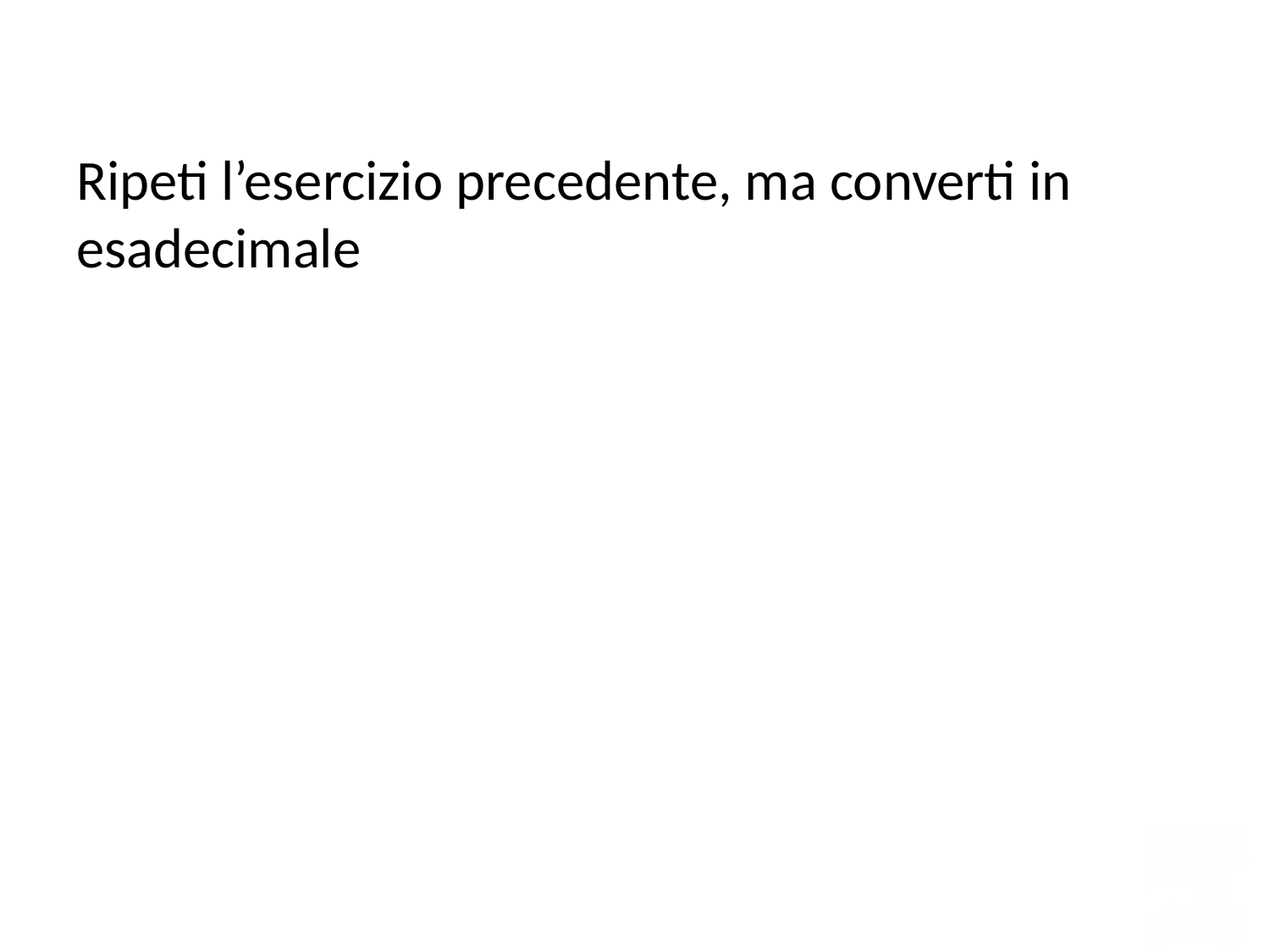

Ripeti l’esercizio precedente, ma converti in esadecimale